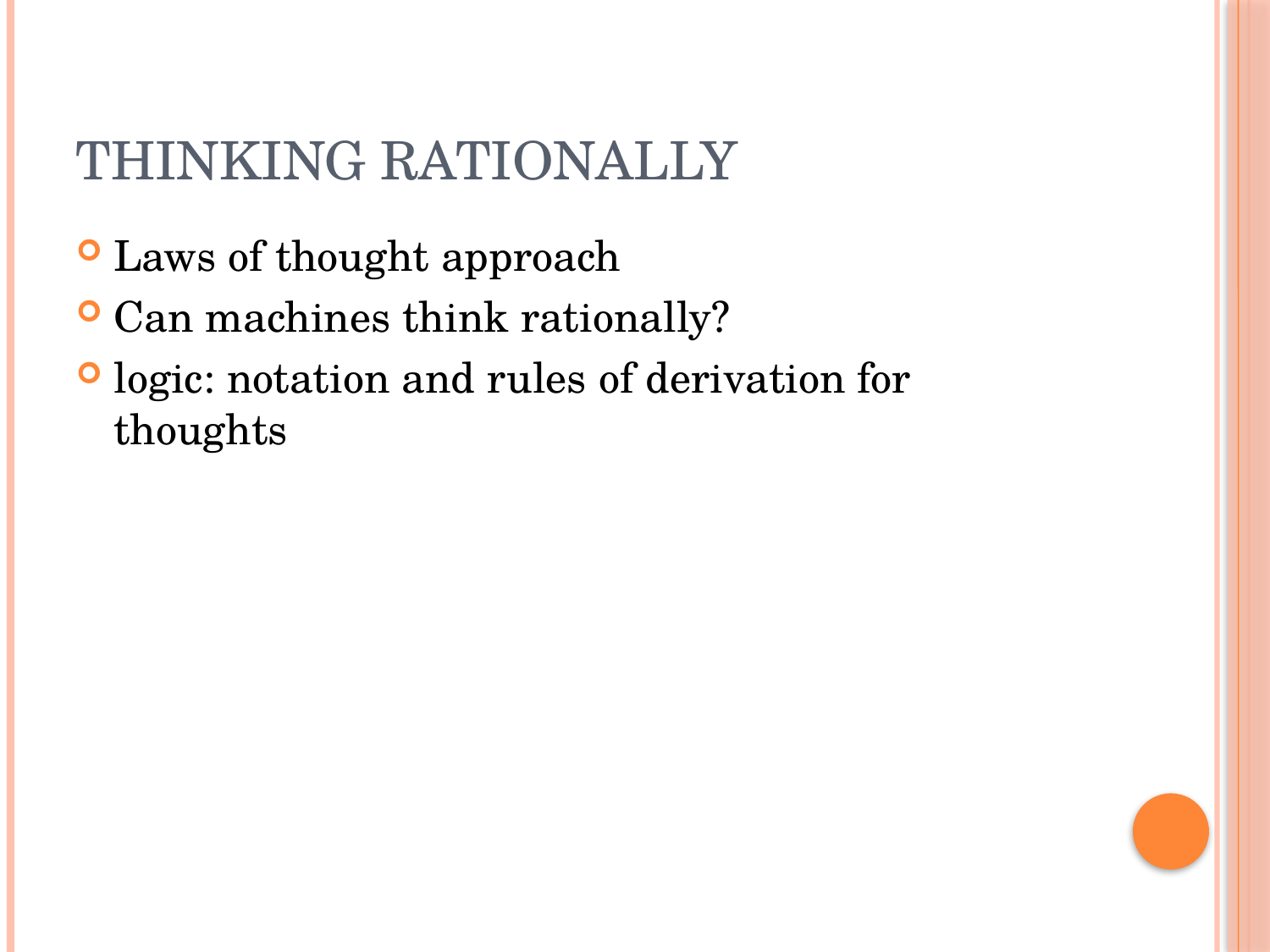

# Thinking rationally
Laws of thought approach
Can machines think rationally?
logic: notation and rules of derivation for thoughts